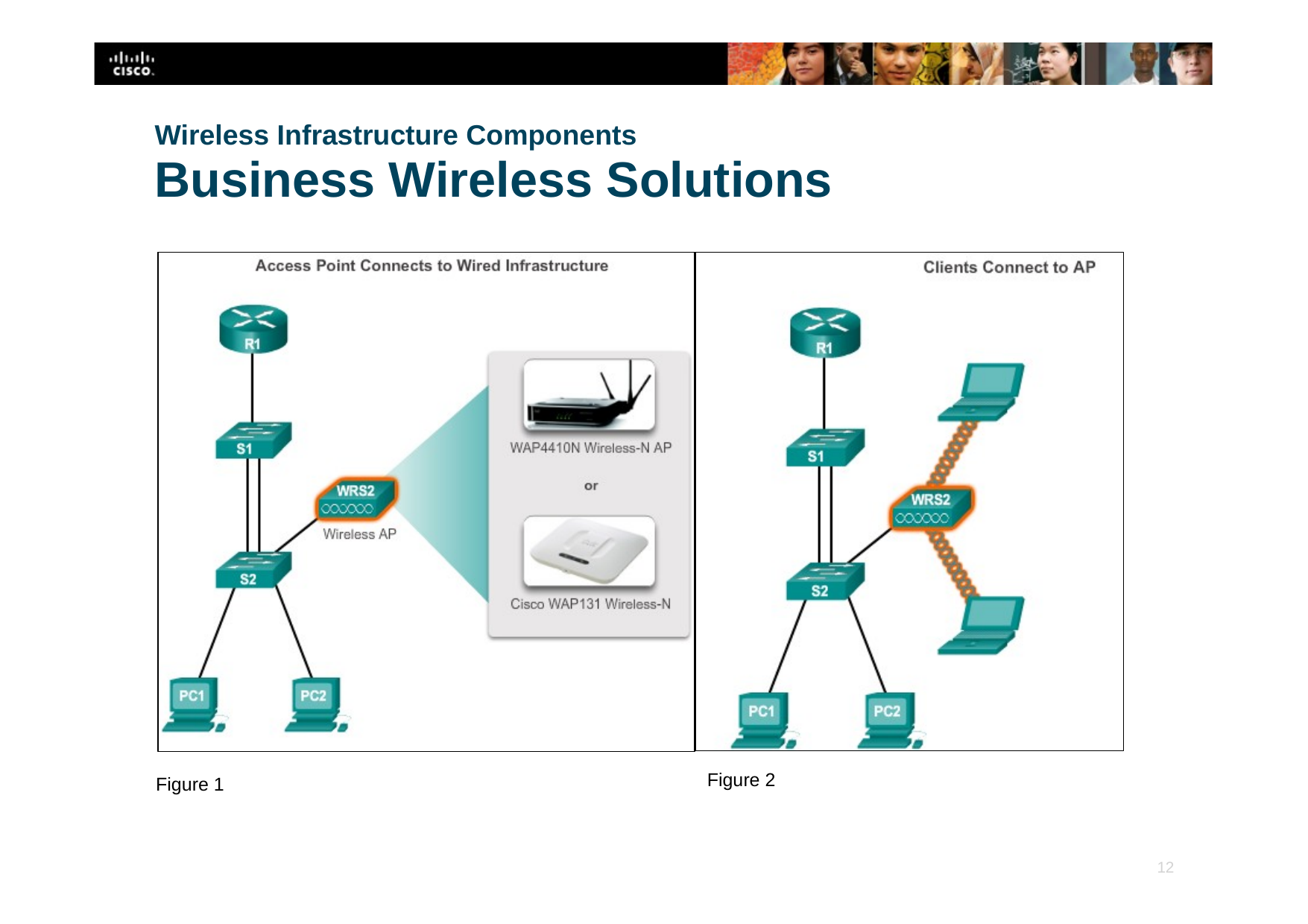

Wireless Infrastructure Components
# Business Wireless Solutions

Figure 2
Figure 1
12